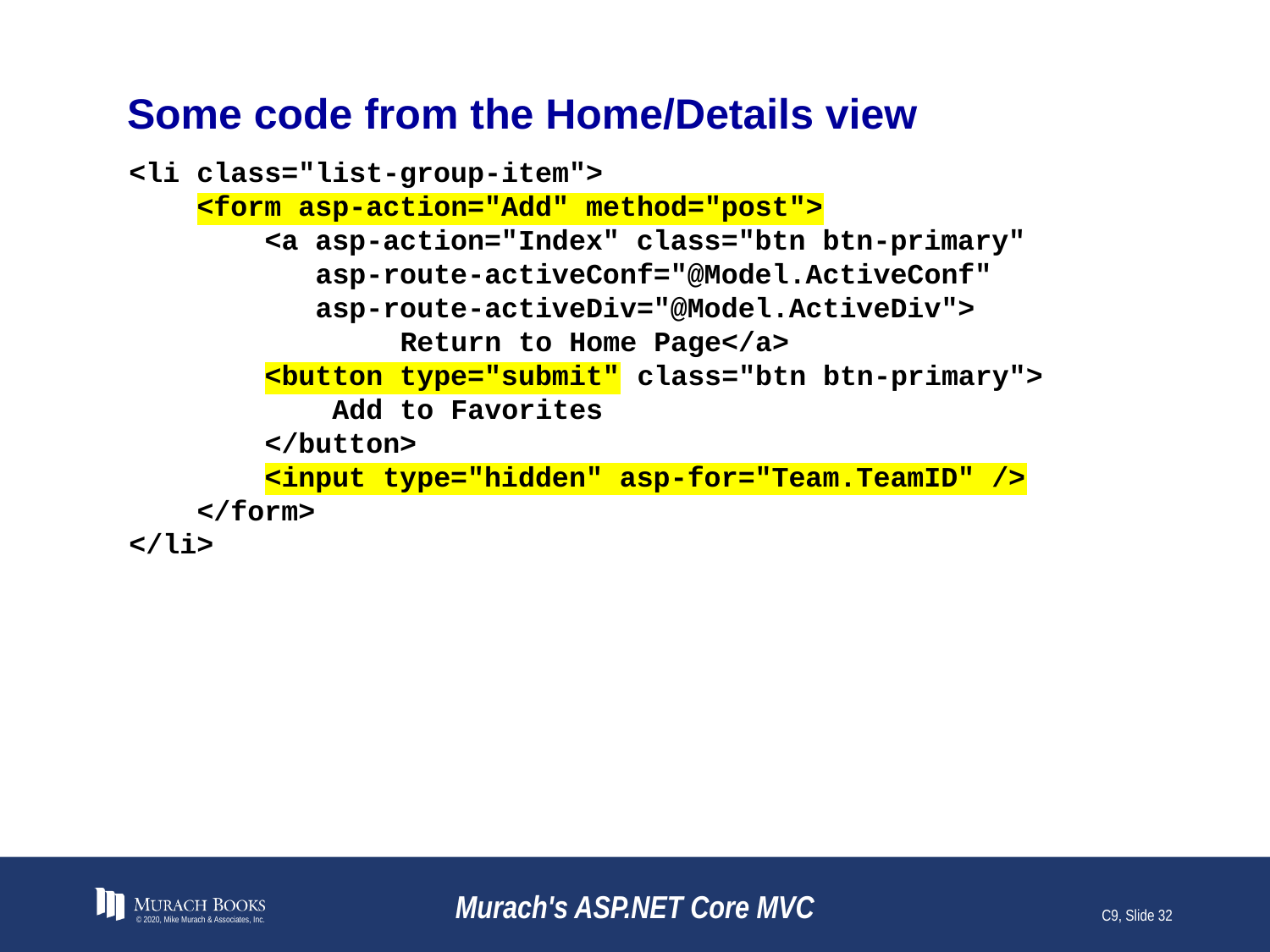

# Some code from the Home/Details view
<li class="list-group-item">
    <form asp-action="Add" method="post">
        <a asp-action="Index" class="btn btn-primary"
           asp-route-activeConf="@Model.ActiveConf"
           asp-route-activeDiv="@Model.ActiveDiv">
                Return to Home Page</a>
        <button type="submit" class="btn btn-primary">
            Add to Favorites
        </button>
        <input type="hidden" asp-for="Team.TeamID" />
    </form>
</li>

© 2020, Mike Murach & Associates, Inc.
Murach's ASP.NET Core MVC

C9, Slide 32